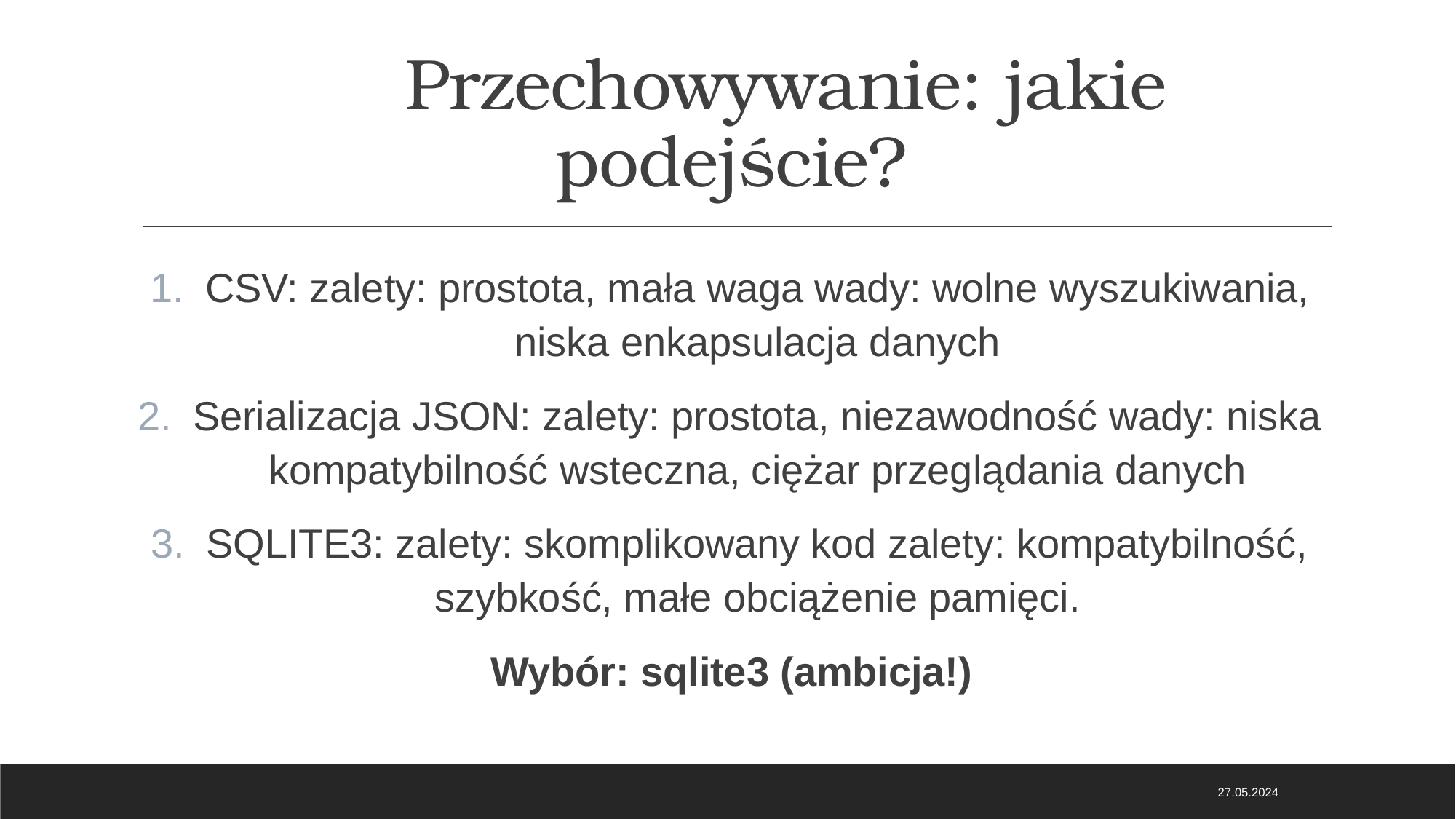

# Przechowywanie: jakie podejście?
CSV: zalety: prostota, mała waga wady: wolne wyszukiwania, niska enkapsulacja danych
Serializacja JSON: zalety: prostota, niezawodność wady: niska kompatybilność wsteczna, ciężar przeglądania danych
SQLITE3: zalety: skomplikowany kod zalety: kompatybilność, szybkość, małe obciążenie pamięci.
Wybór: sqlite3 (ambicja!)
27.05.2024